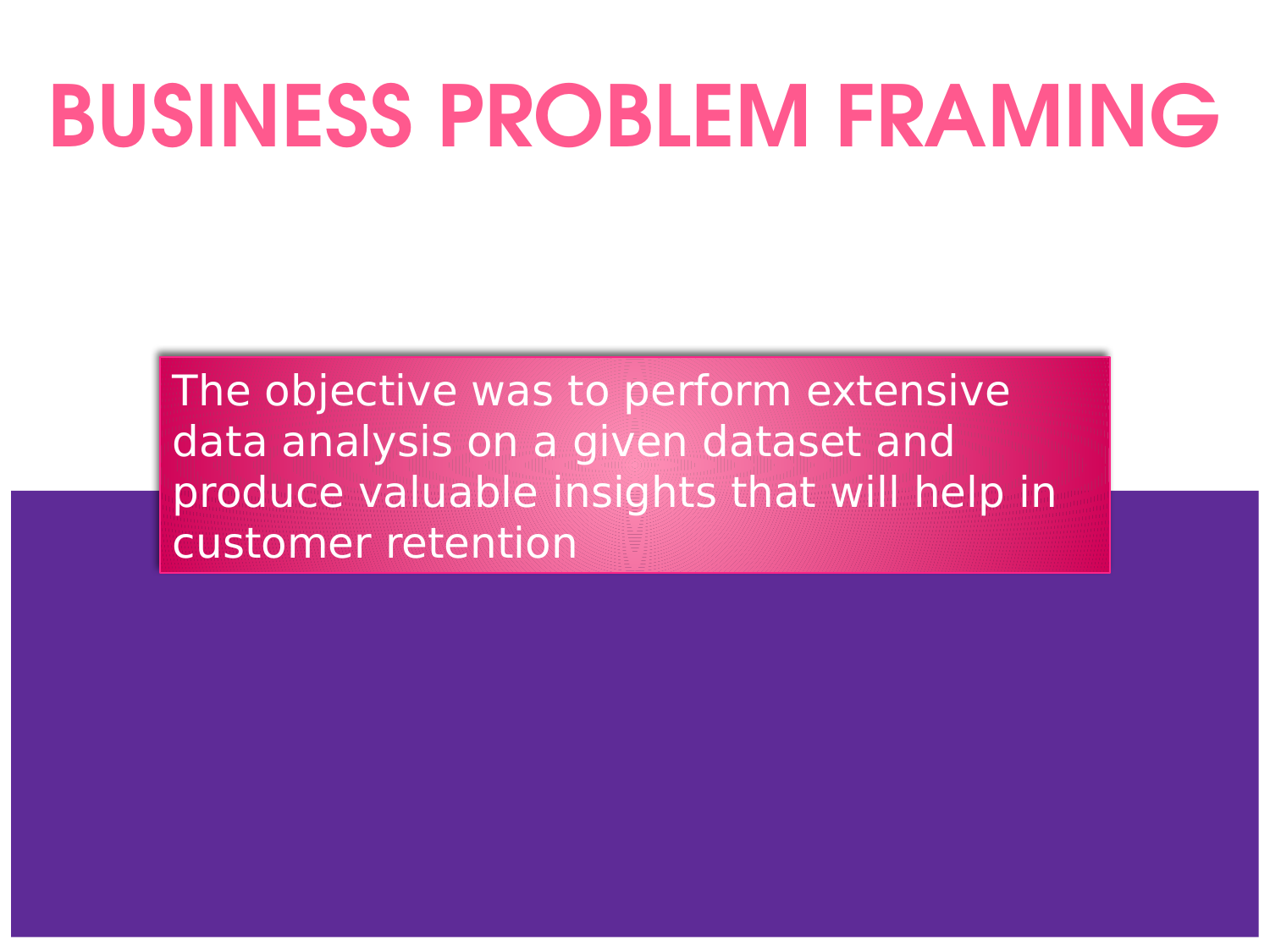

BUSINESS PROBLEM FRAMING
The objective was to perform extensive data analysis on a given dataset and produce valuable insights that will help in customer retention